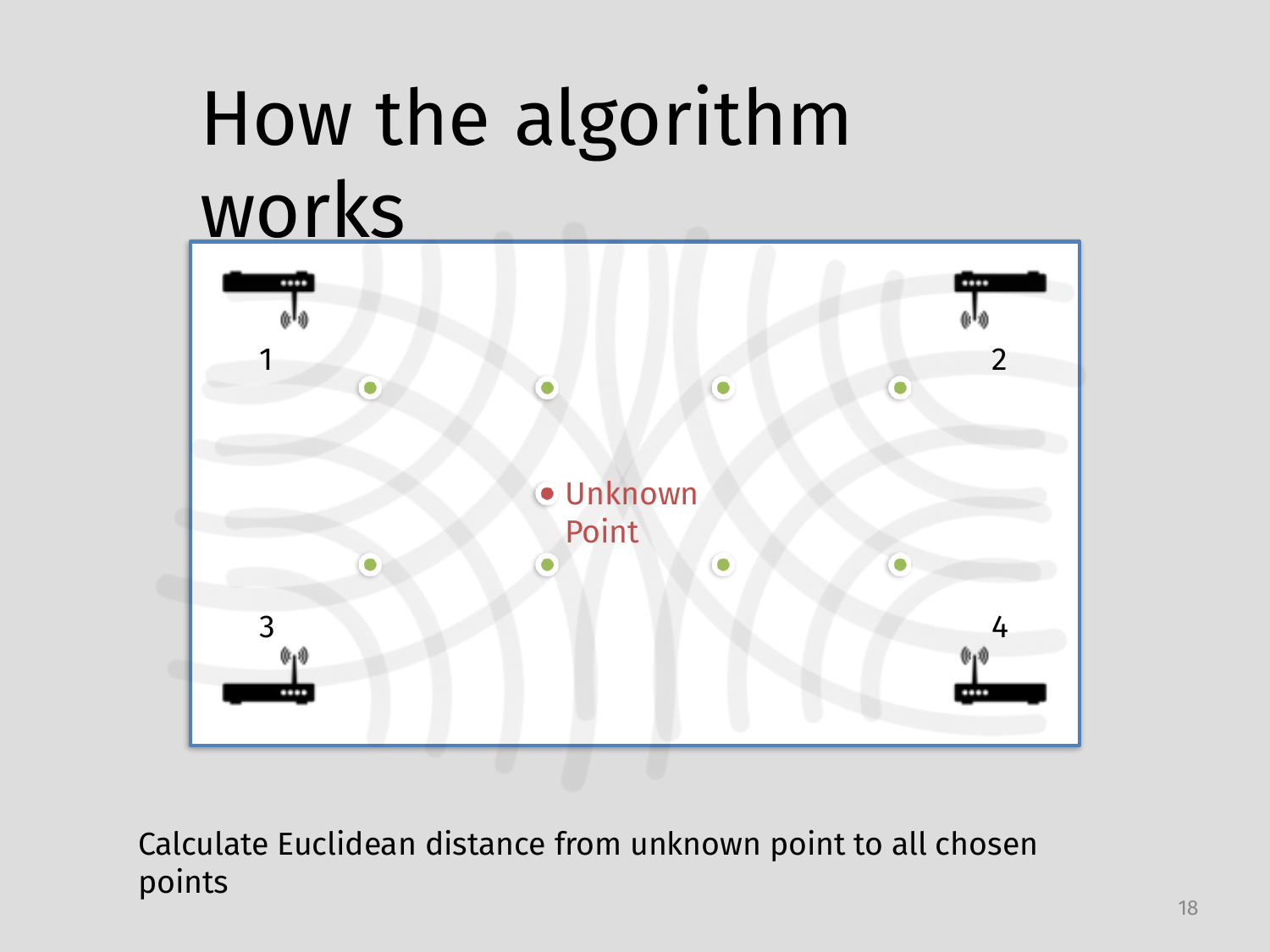

# How	the	algorithm works

1
2
Unknown Point
3
4
Calculate Euclidean distance from unknown point to all chosen points
18